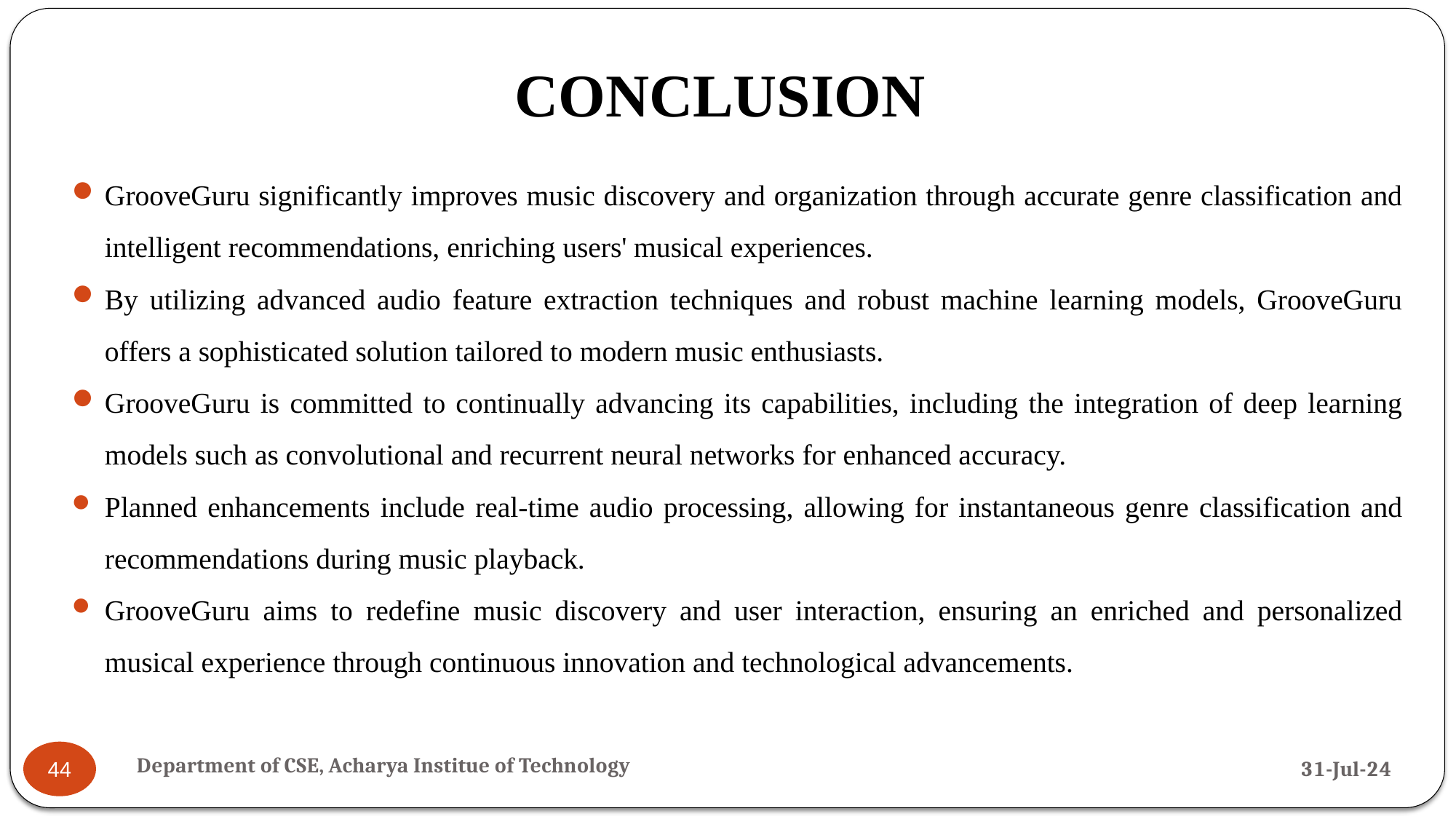

# CONCLUSION
GrooveGuru significantly improves music discovery and organization through accurate genre classification and intelligent recommendations, enriching users' musical experiences.
By utilizing advanced audio feature extraction techniques and robust machine learning models, GrooveGuru offers a sophisticated solution tailored to modern music enthusiasts.
GrooveGuru is committed to continually advancing its capabilities, including the integration of deep learning models such as convolutional and recurrent neural networks for enhanced accuracy.
Planned enhancements include real-time audio processing, allowing for instantaneous genre classification and recommendations during music playback.
GrooveGuru aims to redefine music discovery and user interaction, ensuring an enriched and personalized musical experience through continuous innovation and technological advancements.

Department of CSE, Acharya Institue of Technology
31-Jul-24
44